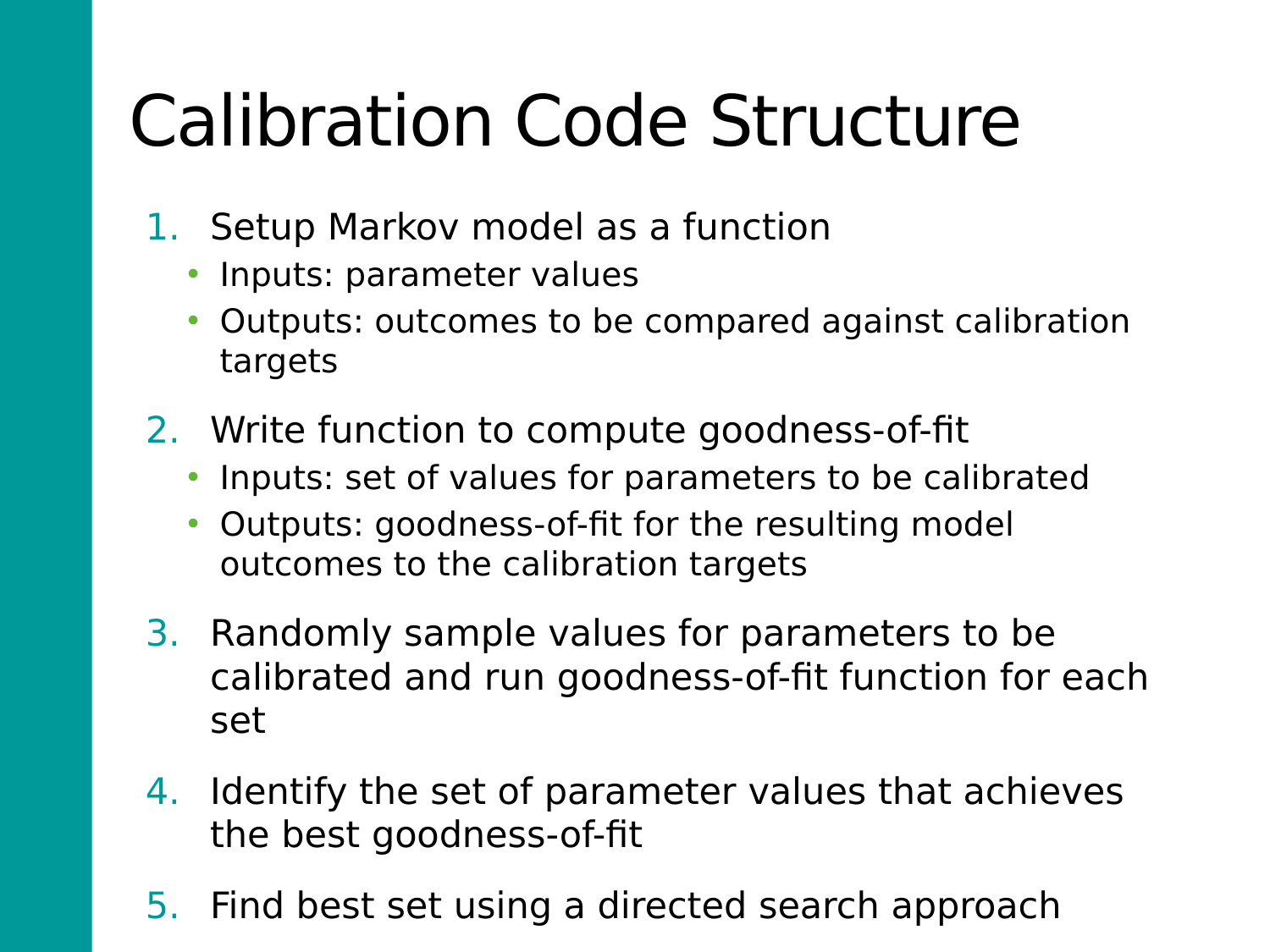

# Calibration Code Structure
Setup Markov model as a function
Inputs: parameter values
Outputs: outcomes to be compared against calibration targets
Write function to compute goodness-of-fit
Inputs: set of values for parameters to be calibrated
Outputs: goodness-of-fit for the resulting model outcomes to the calibration targets
Randomly sample values for parameters to be calibrated and run goodness-of-fit function for each set
Identify the set of parameter values that achieves the best goodness-of-fit
Find best set using a directed search approach